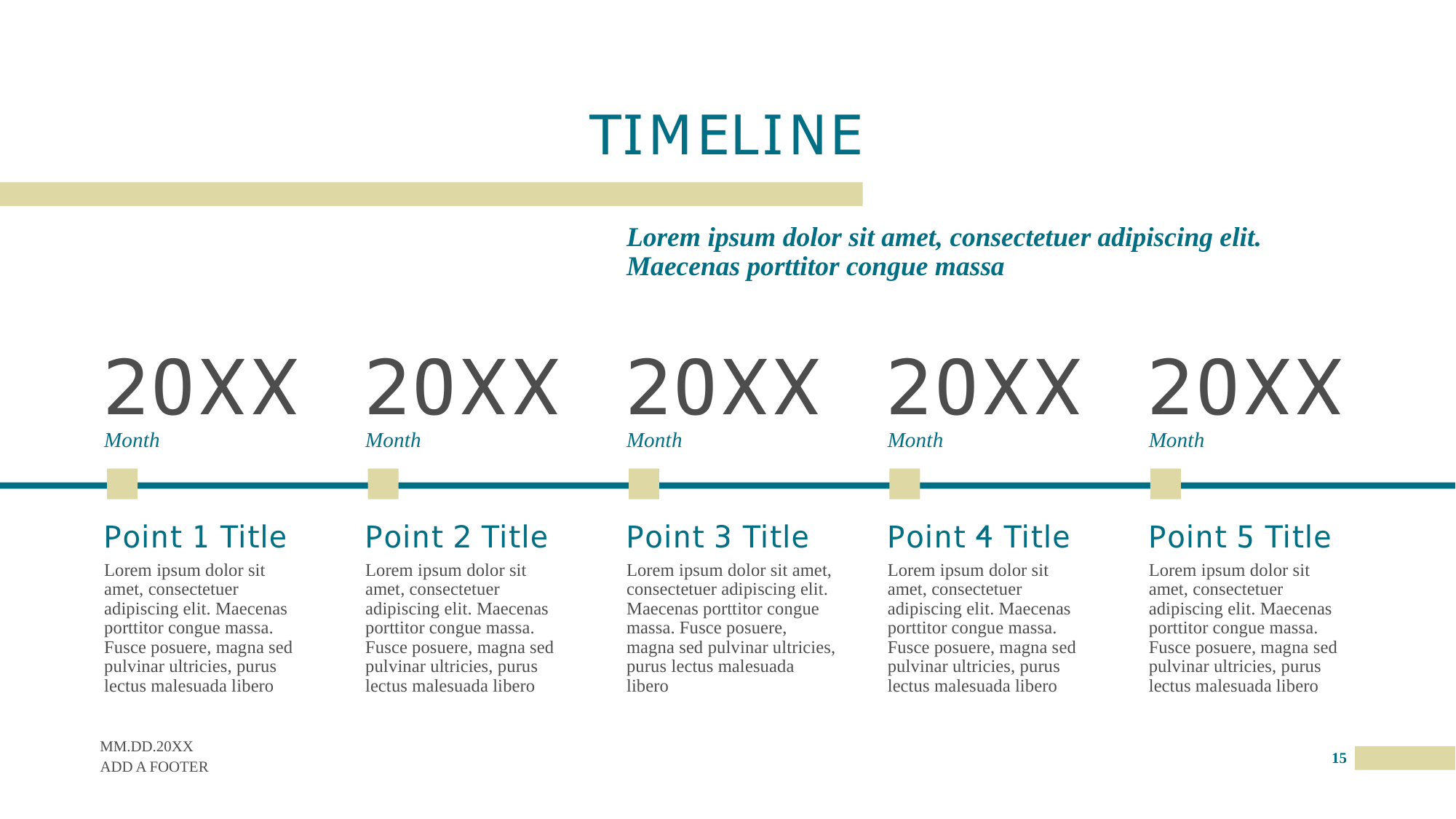

# TIMELINE
Lorem ipsum dolor sit amet, consectetuer adipiscing elit. Maecenas porttitor congue massa
20XX
20XX
20XX
20XX
20XX
Month
Month
Month
Month
Month
Point 1 Title
Point 2 Title
Point 3 Title
Point 4 Title
Point 5 Title
Lorem ipsum dolor sit amet, consectetuer adipiscing elit. Maecenas porttitor congue massa. Fusce posuere, magna sed pulvinar ultricies, purus lectus malesuada libero
Lorem ipsum dolor sit amet, consectetuer adipiscing elit. Maecenas porttitor congue massa. Fusce posuere, magna sed pulvinar ultricies, purus lectus malesuada libero
Lorem ipsum dolor sit amet, consectetuer adipiscing elit. Maecenas porttitor congue massa. Fusce posuere, magna sed pulvinar ultricies, purus lectus malesuada libero
Lorem ipsum dolor sit amet, consectetuer adipiscing elit. Maecenas porttitor congue massa. Fusce posuere, magna sed pulvinar ultricies, purus lectus malesuada libero
Lorem ipsum dolor sit amet, consectetuer adipiscing elit. Maecenas porttitor congue massa. Fusce posuere, magna sed pulvinar ultricies, purus lectus malesuada libero
MM.DD.20XX
15
ADD A FOOTER